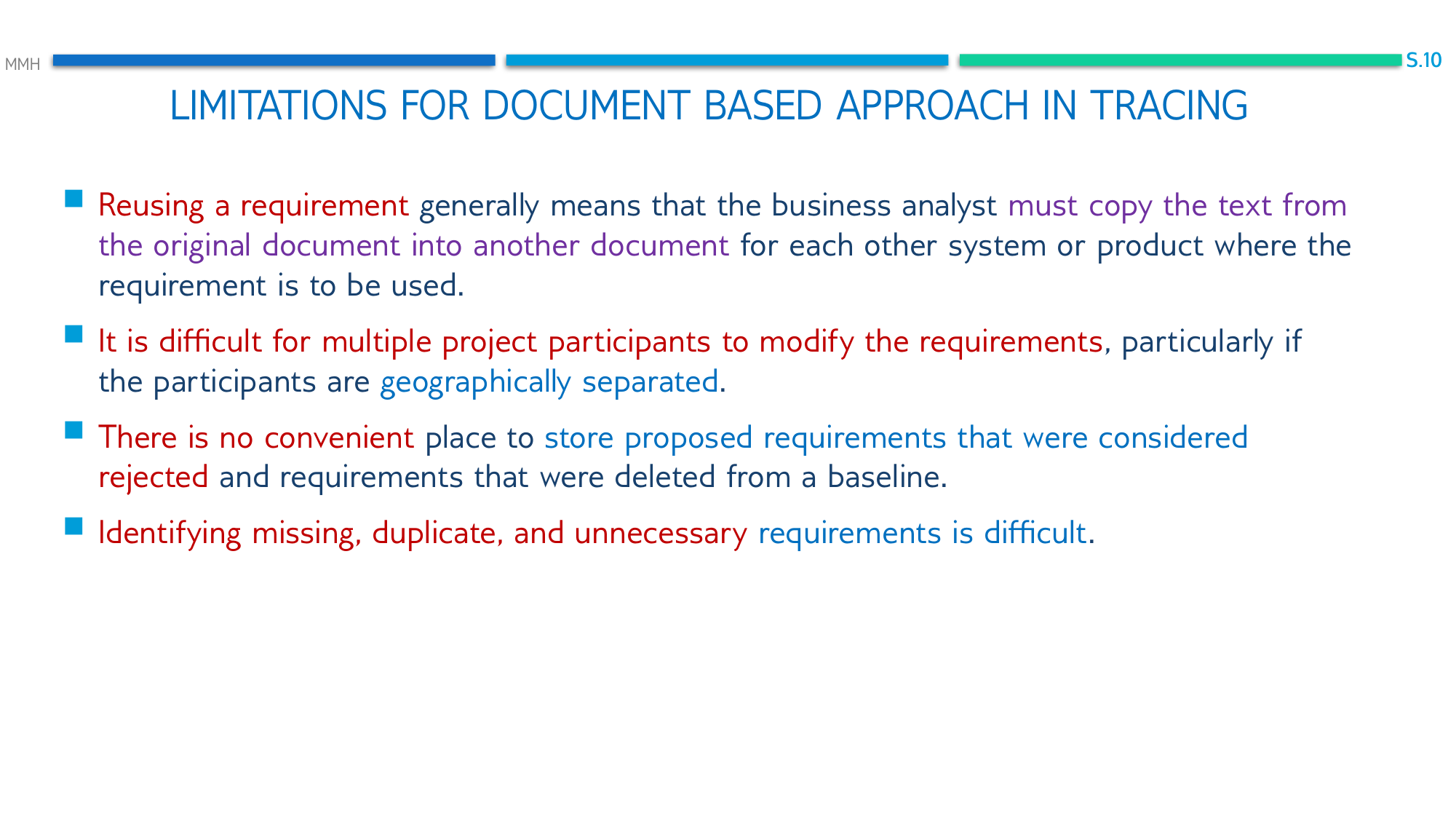

S.10
  MMH
Limitations for DOCUMENT BASED APPROACH in tracing
Reusing a requirement generally means that the business analyst must copy the text from the original document into another document for each other system or product where the requirement is to be used.
It is difficult for multiple project participants to modify the requirements, particularly if the participants are geographically separated.
There is no convenient place to store proposed requirements that were considered rejected and requirements that were deleted from a baseline.
Identifying missing, duplicate, and unnecessary requirements is difficult.